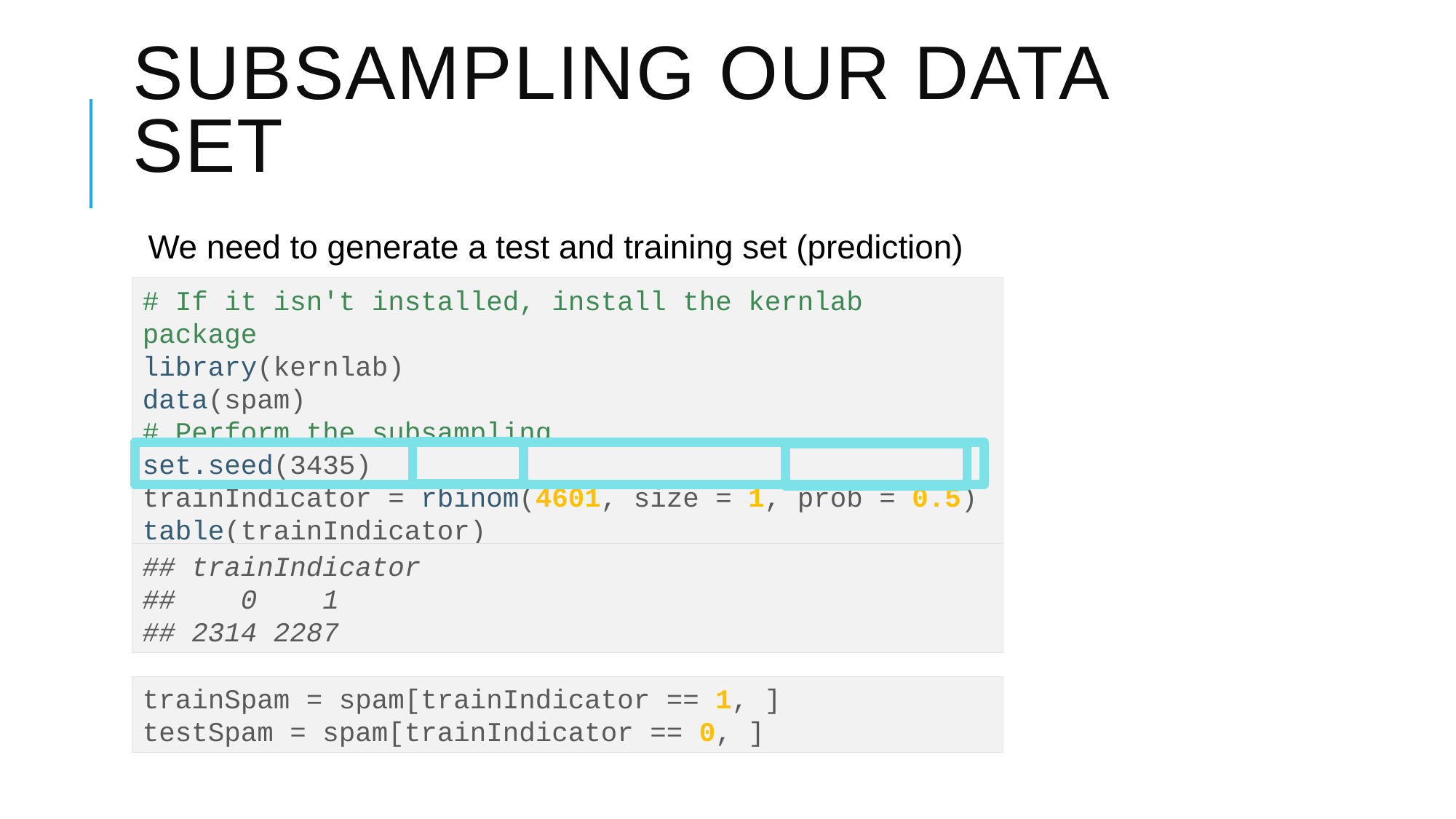

# Subsampling our data set
We need to generate a test and training set (prediction)
# If it isn't installed, install the kernlab package
library(kernlab)
data(spam)
# Perform the subsampling
set.seed(3435)
trainIndicator = rbinom(4601, size = 1, prob = 0.5)
table(trainIndicator)

## trainIndicator
##    0    1
## 2314 2287
trainSpam = spam[trainIndicator == 1, ]
testSpam = spam[trainIndicator == 0, ]